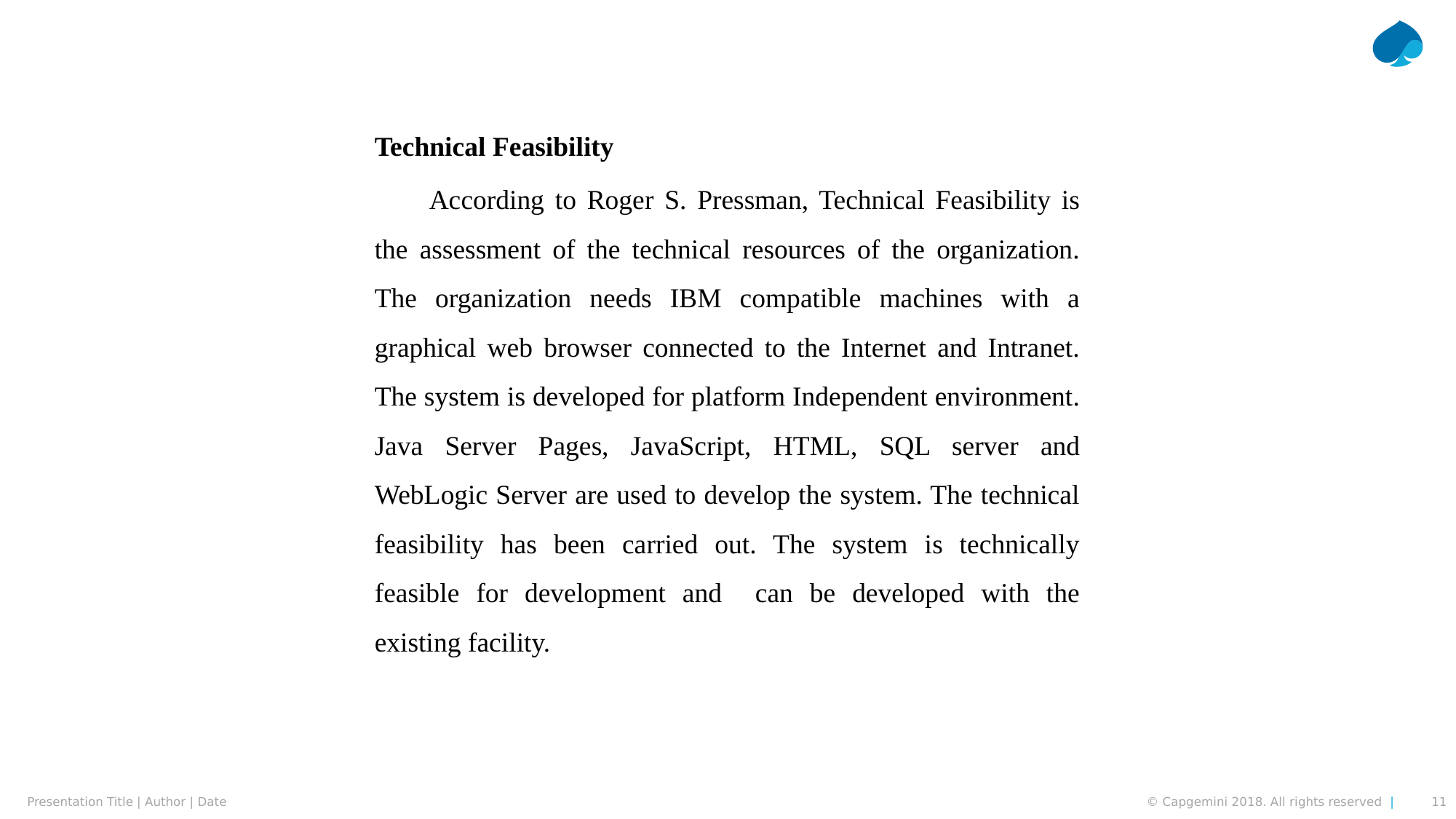

Technical Feasibility
According to Roger S. Pressman, Technical Feasibility is the assessment of the technical resources of the organization. The organization needs IBM compatible machines with a graphical web browser connected to the Internet and Intranet. The system is developed for platform Independent environment. Java Server Pages, JavaScript, HTML, SQL server and WebLogic Server are used to develop the system. The technical feasibility has been carried out. The system is technically feasible for development and  can be developed with the existing facility.